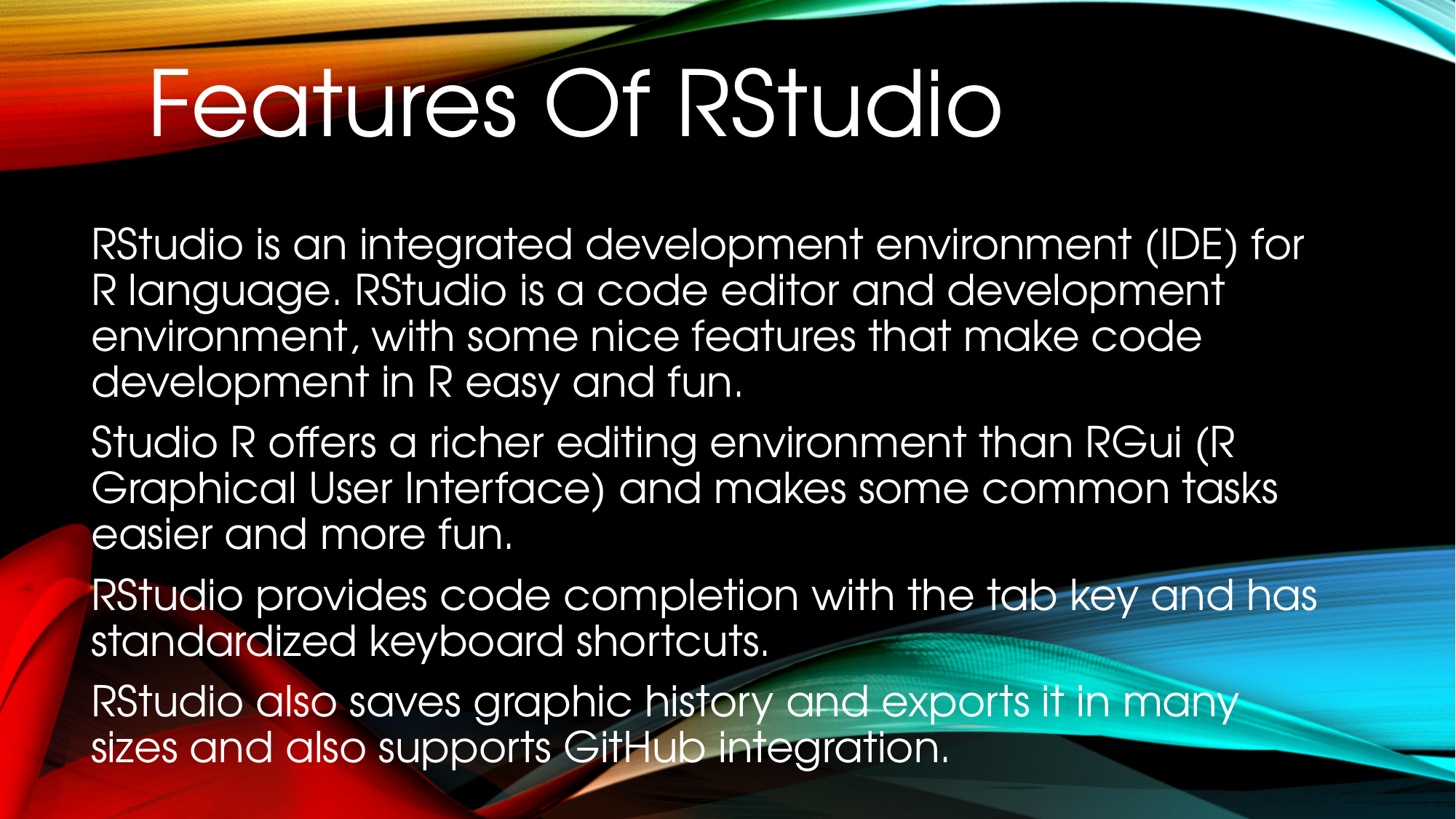

# Features Of RStudio
RStudio is an integrated development environment (IDE) for R language. RStudio is a code editor and development environment, with some nice features that make code development in R easy and fun.
Studio R offers a richer editing environment than RGui (R Graphical User Interface) and makes some common tasks easier and more fun.
RStudio provides code completion with the tab key and has standardized keyboard shortcuts.
RStudio also saves graphic history and exports it in many sizes and also supports GitHub integration.